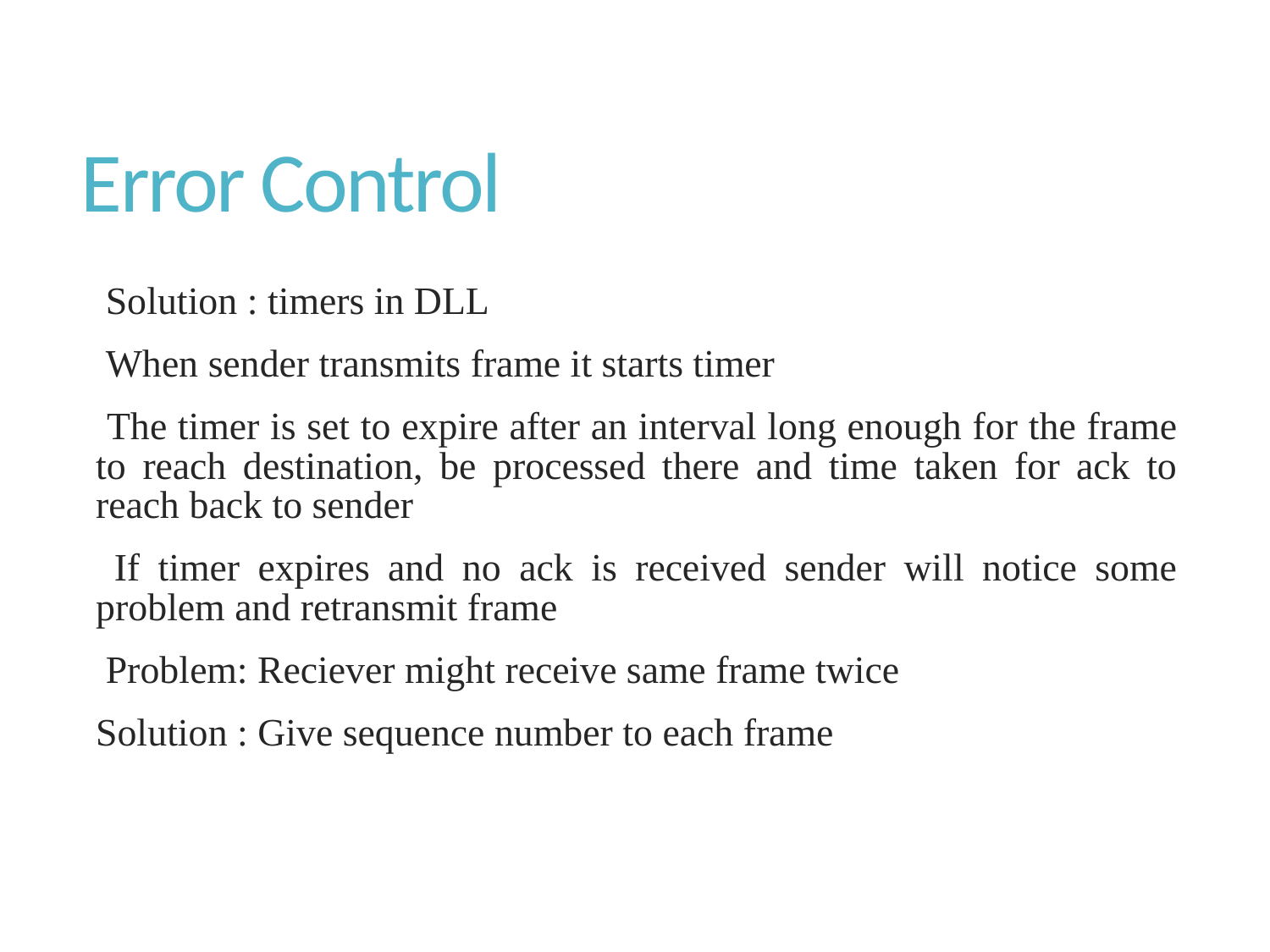

# Error Control
 Solution : timers in DLL
 When sender transmits frame it starts timer
 The timer is set to expire after an interval long enough for the frame to reach destination, be processed there and time taken for ack to reach back to sender
 If timer expires and no ack is received sender will notice some problem and retransmit frame
 Problem: Reciever might receive same frame twice
Solution : Give sequence number to each frame